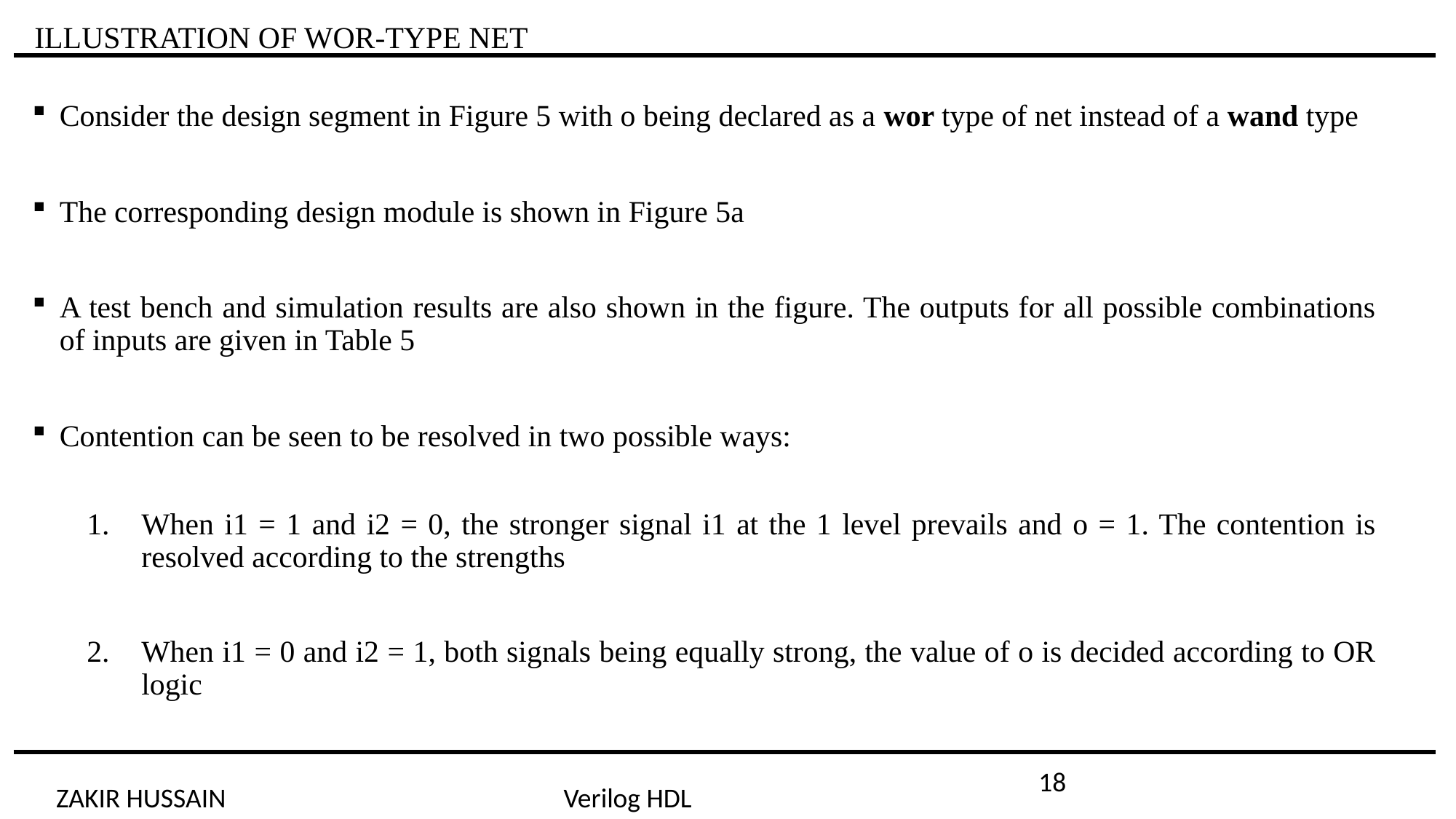

ILLUSTRATION OF WOR-TYPE NET
Consider the design segment in Figure 5 with o being declared as a wor type of net instead of a wand type

The corresponding design module is shown in Figure 5a

A test bench and simulation results are also shown in the figure. The outputs for all possible combinations of inputs are given in Table 5

Contention can be seen to be resolved in two possible ways:

When i1 = 1 and i2 = 0, the stronger signal i1 at the 1 level prevails and o = 1. The contention is resolved according to the strengths

When i1 = 0 and i2 = 1, both signals being equally strong, the value of o is decided according to OR logic
18